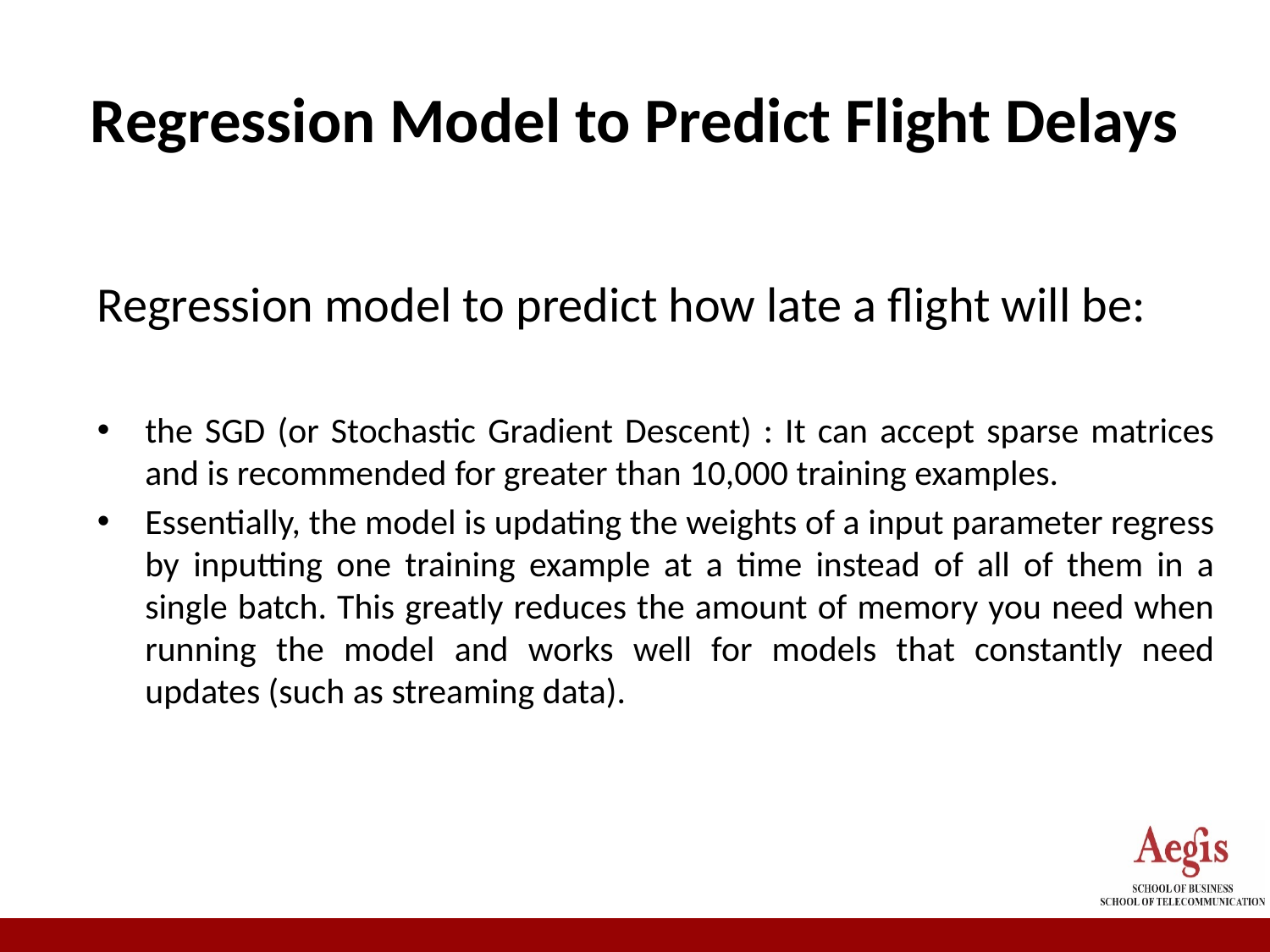

# Regression Model to Predict Flight Delays

Regression model to predict how late a flight will be:

the SGD (or Stochastic Gradient Descent) : It can accept sparse matrices and is recommended for greater than 10,000 training examples.
Essentially, the model is updating the weights of a input parameter regress by inputting one training example at a time instead of all of them in a single batch. This greatly reduces the amount of memory you need when running the model and works well for models that constantly need updates (such as streaming data).